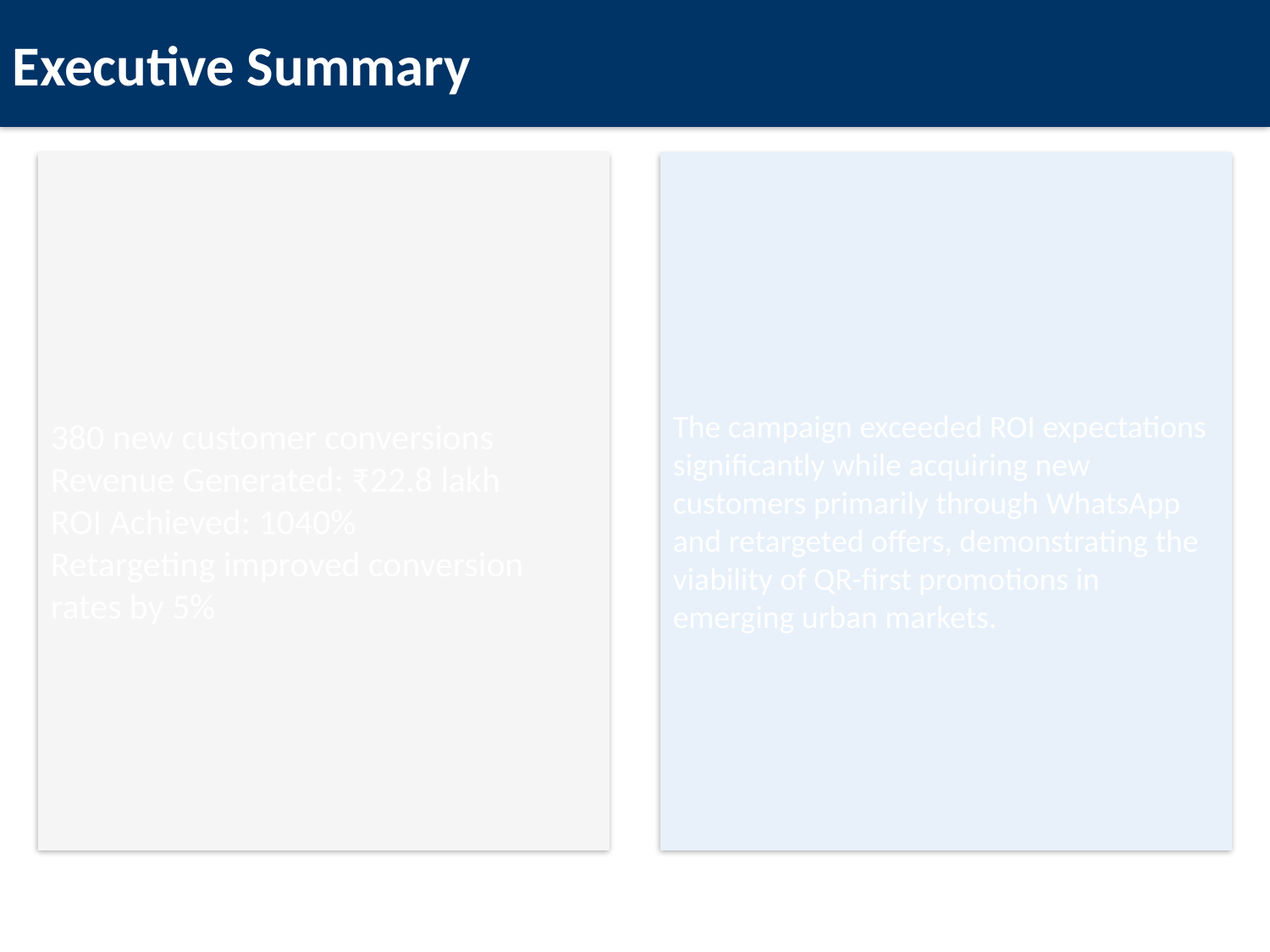

Executive Summary

380 new customer conversions
Revenue Generated: ₹22.8 lakh
ROI Achieved: 1040%
Retargeting improved conversion rates by 5%

The campaign exceeded ROI expectations significantly while acquiring new customers primarily through WhatsApp and retargeted offers, demonstrating the viability of QR-first promotions in emerging urban markets.